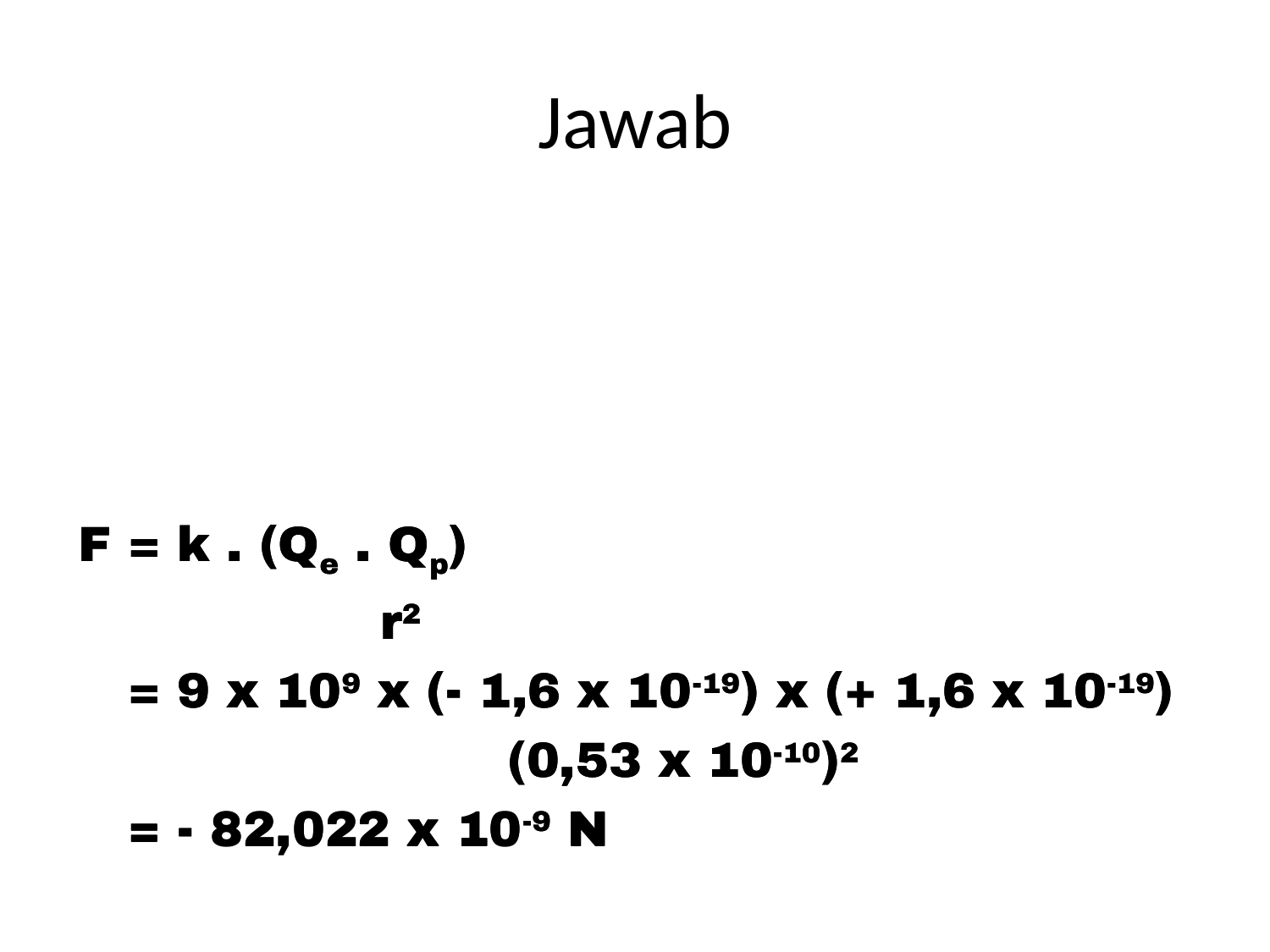

# Jawab

F = k . (Qe . Qp)
			r2
   = 9 x 109 x (- 1,6 x 10-19) x (+ 1,6 x 10-19)
				(0,53 x 10-10)2
   = - 82,022 x 10-9 N
F = k . (Qe . Qp)
			r2
   = 9 x 109 x (- 1,6 x 10-19) x (+ 1,6 x 10-19)
				(0,53 x 10-10)2
   = - 82,022 x 10-9 N